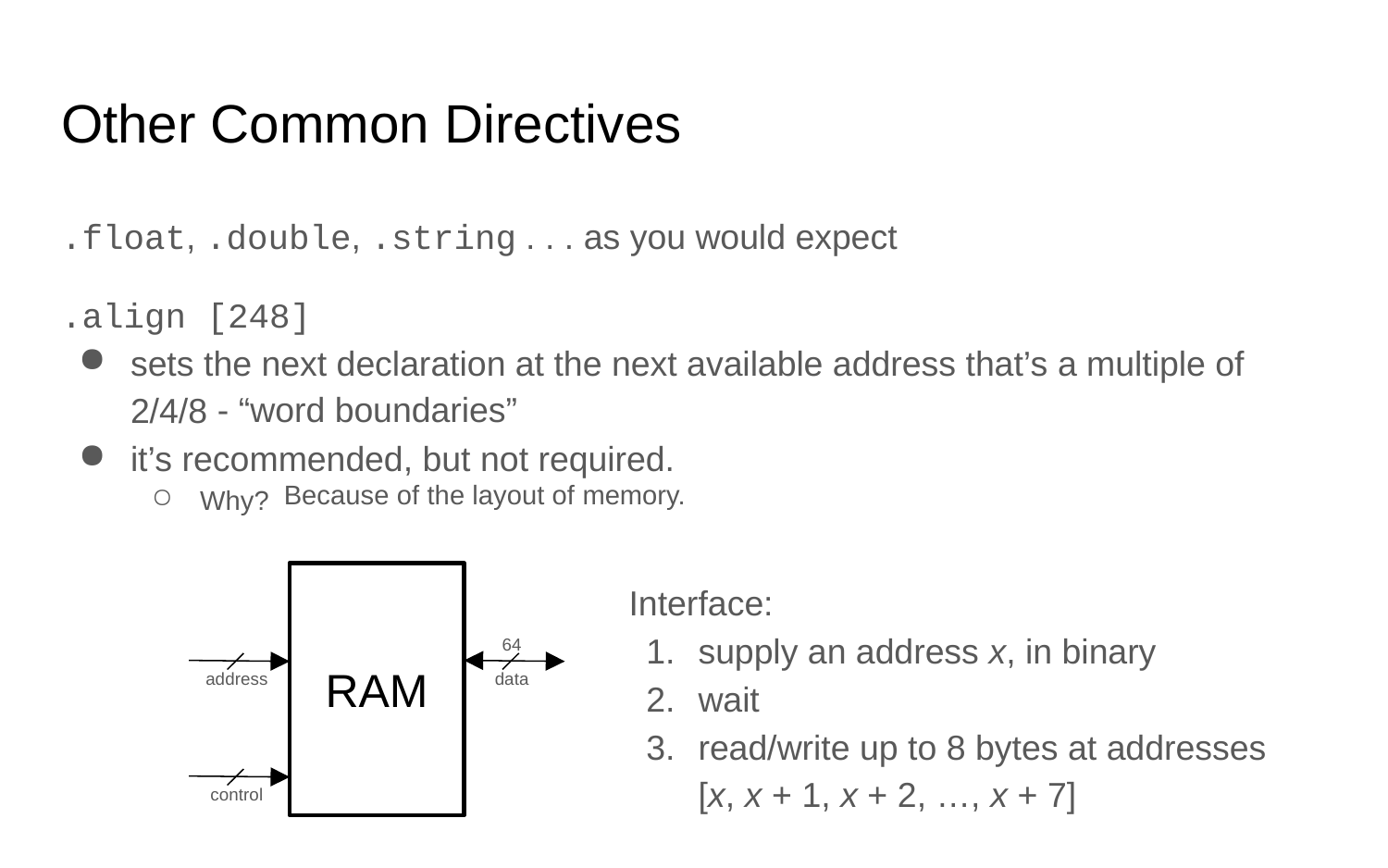

# Other Common Directives
. . . as you would expect
.float, .double, .string
.align [248]
sets the next declaration at the next available address that’s a multiple of 2/4/8
it’s recommended, but not required.
Why?
- “word boundaries”
Because of the layout of memory.
Interface:
supply an address x, in binary
wait
read/write up to 8 bytes at addresses
[x, x + 1, x + 2, …, x + 7]
RAM
64
address
data
control